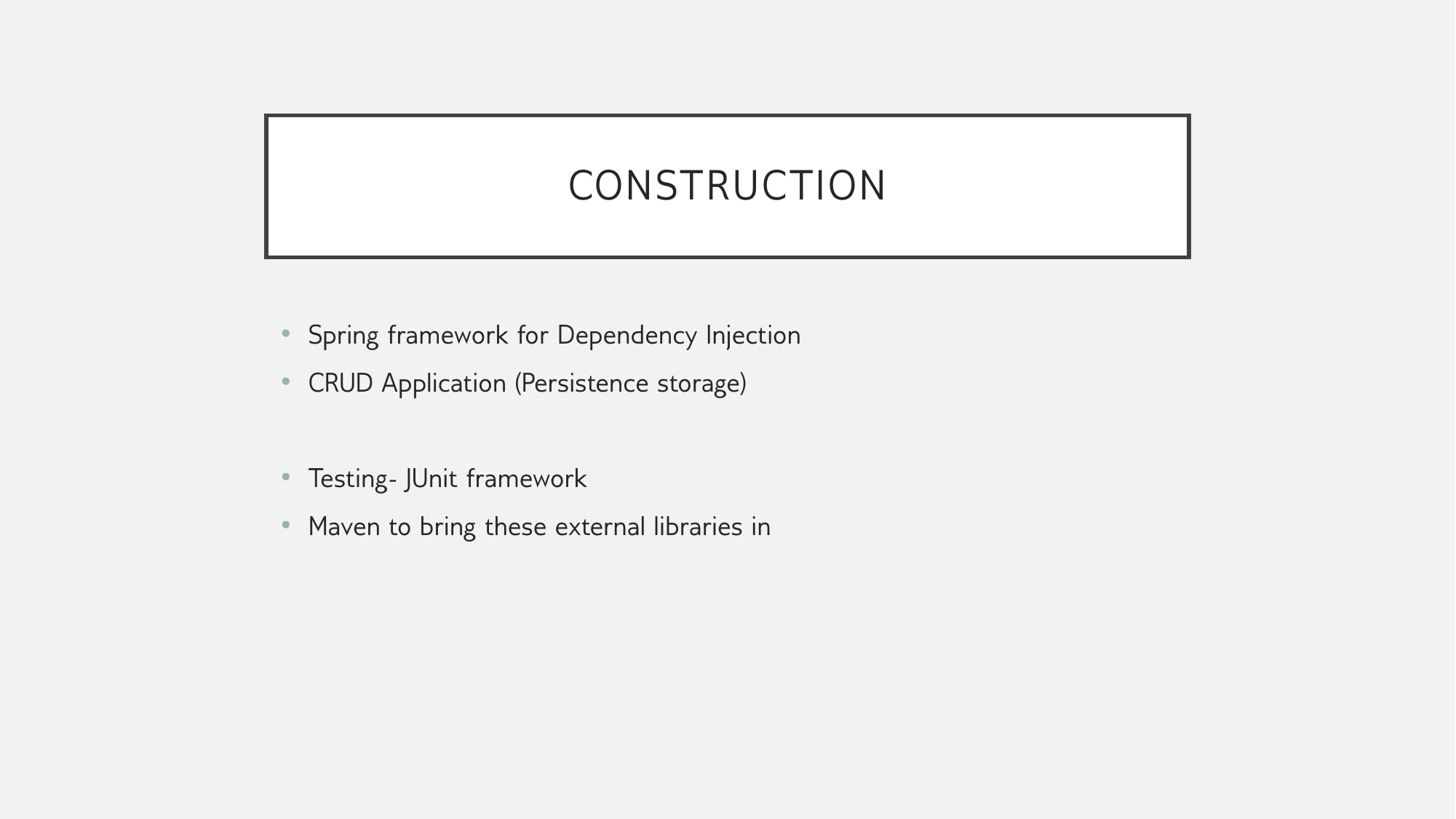

# Construction
Spring framework for Dependency Injection
CRUD Application (Persistence storage)

Testing- JUnit framework
Maven to bring these external libraries in